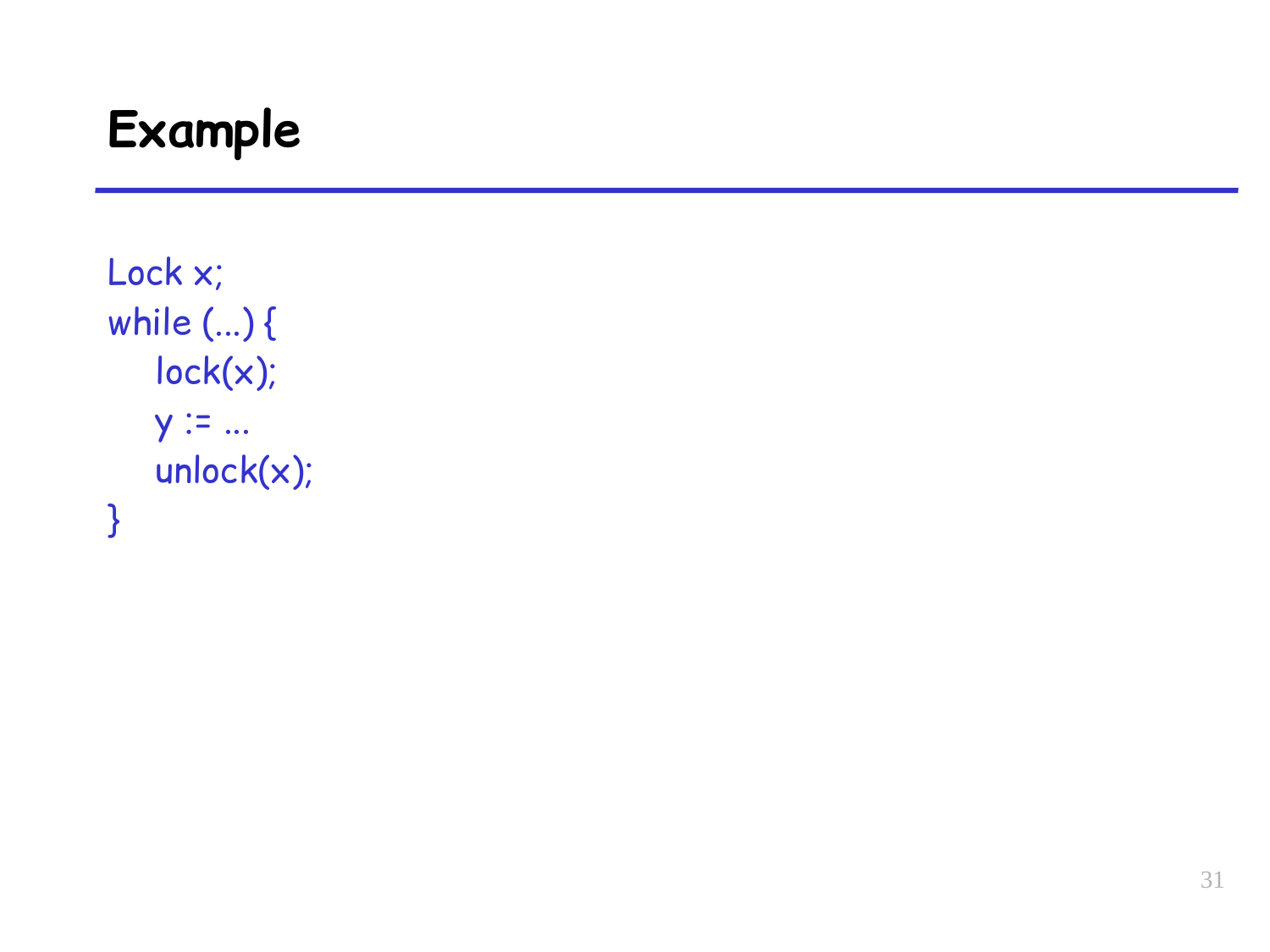

# Example
Lock x;
while (...) {
	lock(x);
	y := ...
	unlock(x);
}
31